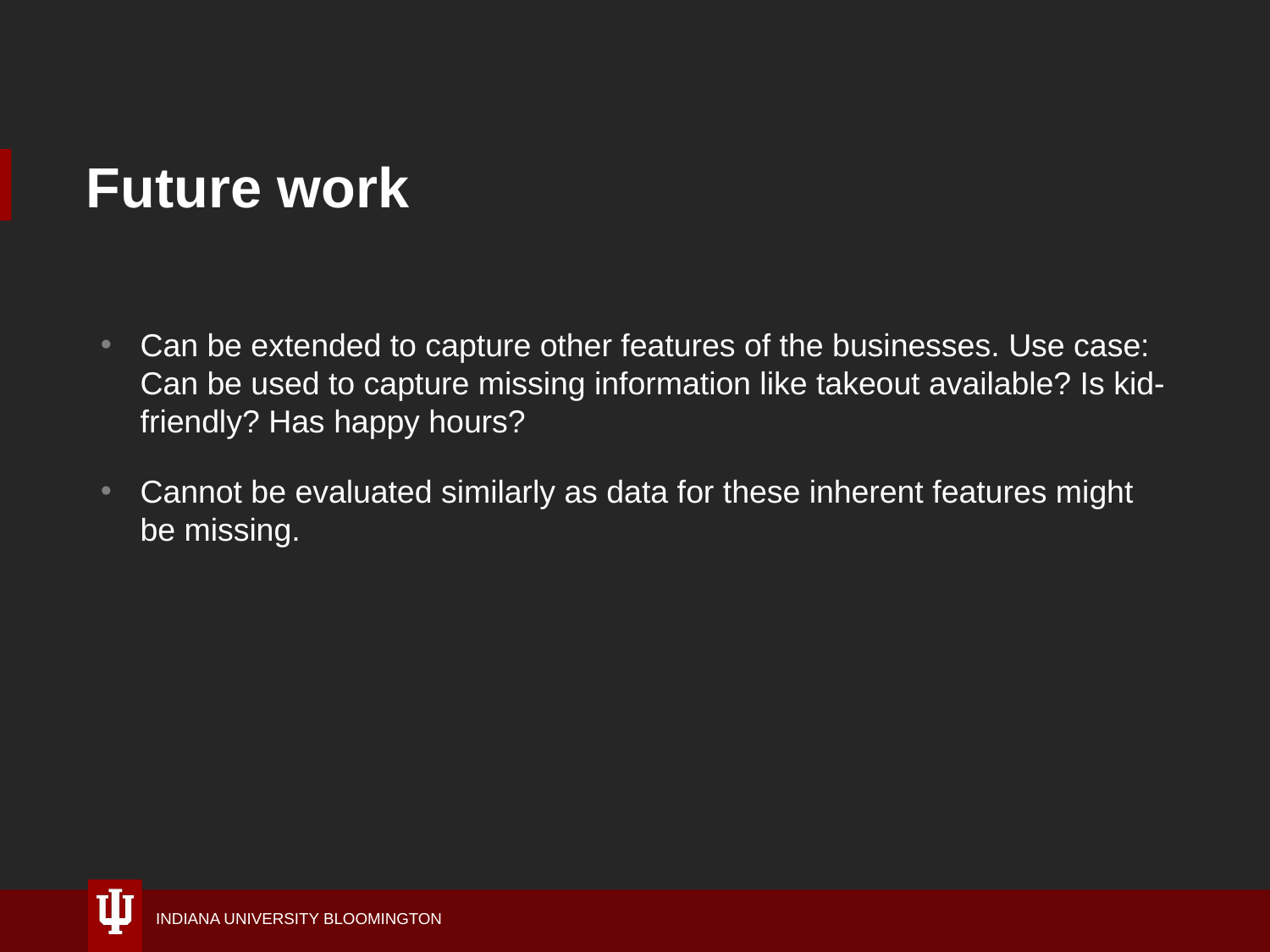

# Future work

Can be extended to capture other features of the businesses. Use case: Can be used to capture missing information like takeout available? Is kid-friendly? Has happy hours?
Cannot be evaluated similarly as data for these inherent features might be missing.